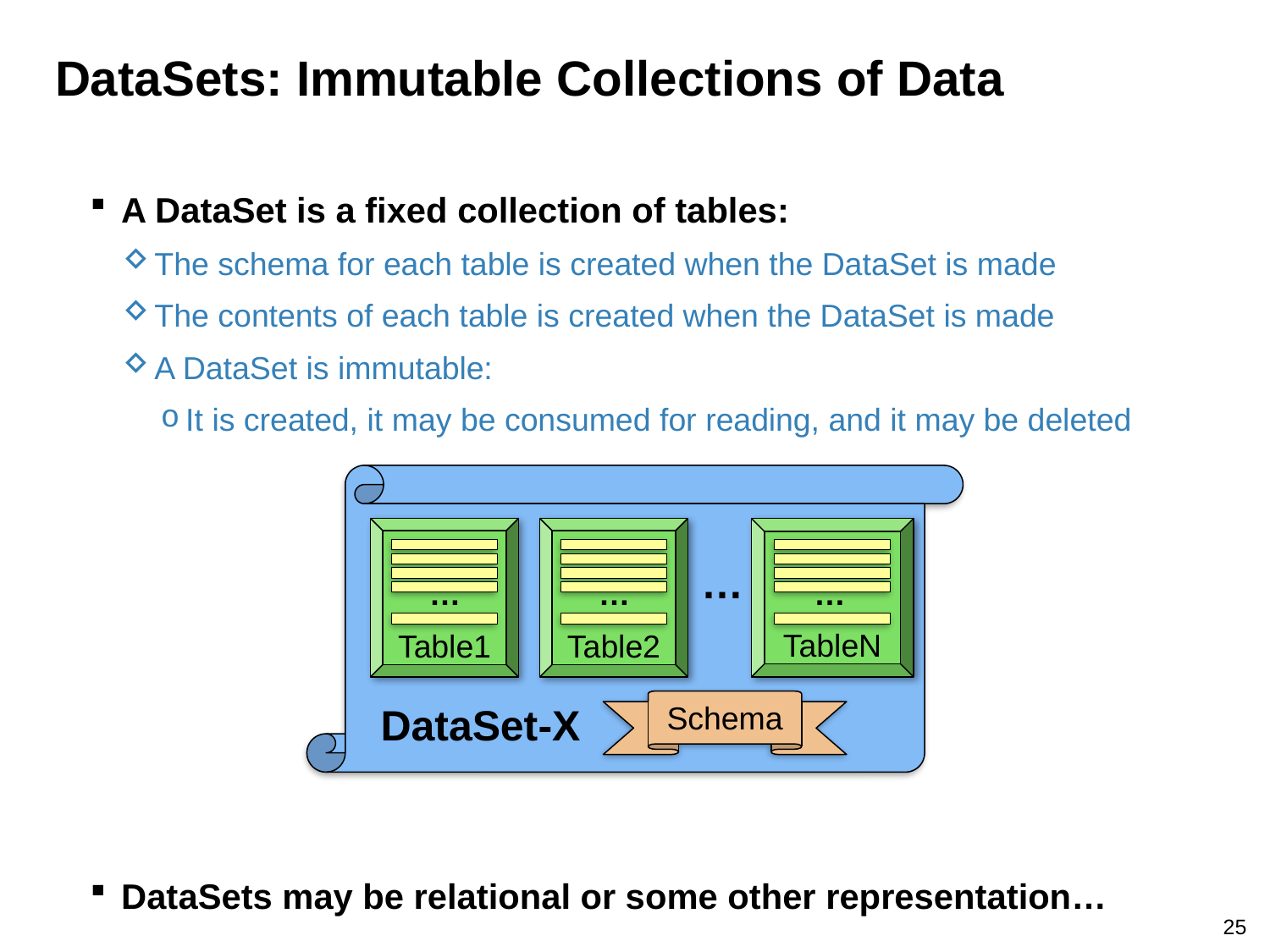

# DataSets: Immutable Collections of Data
A DataSet is a fixed collection of tables:
The schema for each table is created when the DataSet is made
The contents of each table is created when the DataSet is made
A DataSet is immutable:
It is created, it may be consumed for reading, and it may be deleted

DataSets may be relational or some other representation…

Table1

…

Table2

…

TableN

…

…
Schema
DataSet-X
25